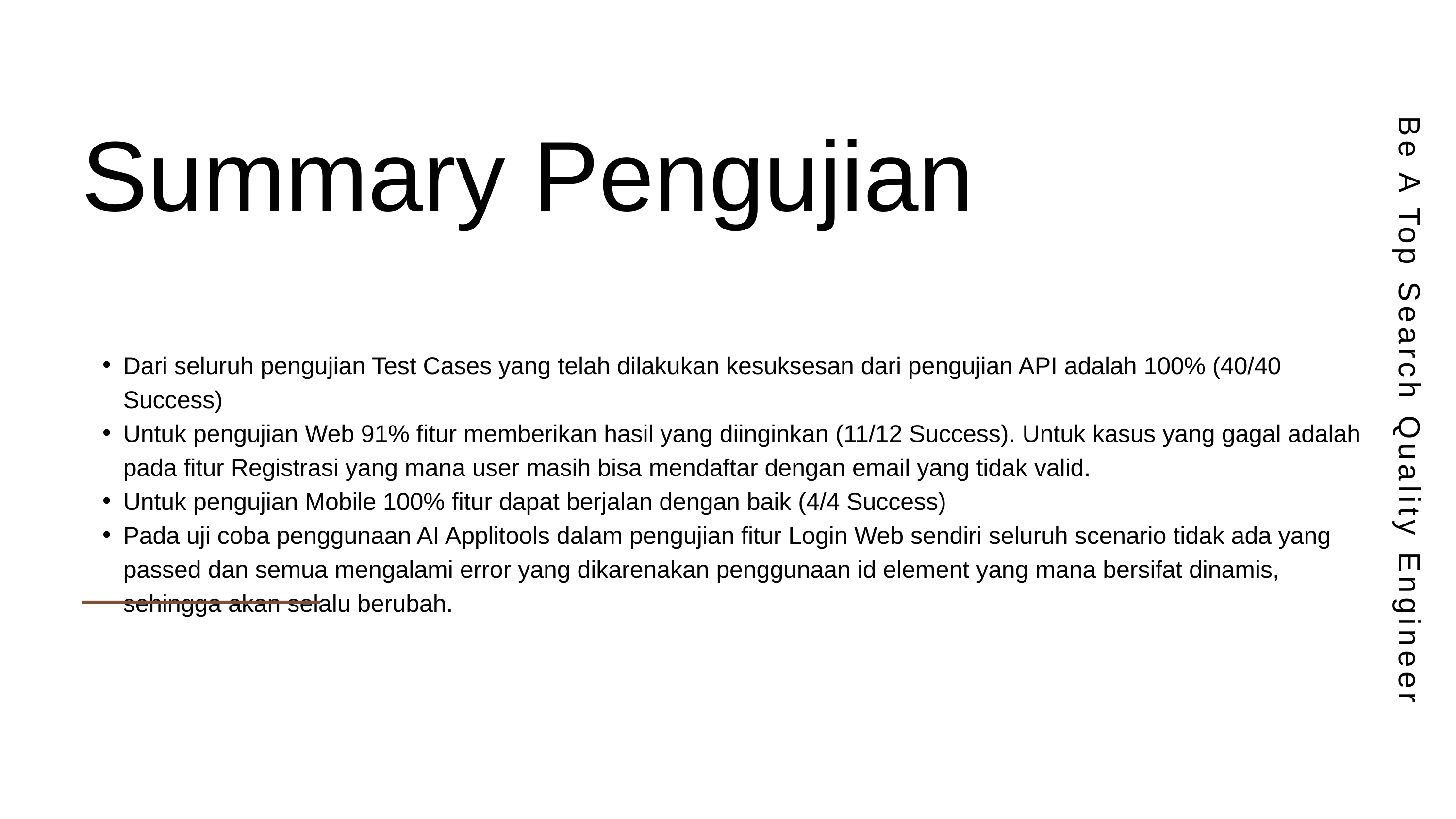

Summary Pengujian
Dari seluruh pengujian Test Cases yang telah dilakukan kesuksesan dari pengujian API adalah 100% (40/40 Success)
Untuk pengujian Web 91% fitur memberikan hasil yang diinginkan (11/12 Success). Untuk kasus yang gagal adalah pada fitur Registrasi yang mana user masih bisa mendaftar dengan email yang tidak valid.
Untuk pengujian Mobile 100% fitur dapat berjalan dengan baik (4/4 Success)
Pada uji coba penggunaan AI Applitools dalam pengujian fitur Login Web sendiri seluruh scenario tidak ada yang passed dan semua mengalami error yang dikarenakan penggunaan id element yang mana bersifat dinamis, sehingga akan selalu berubah.

Be A Top Search Quality Engineer